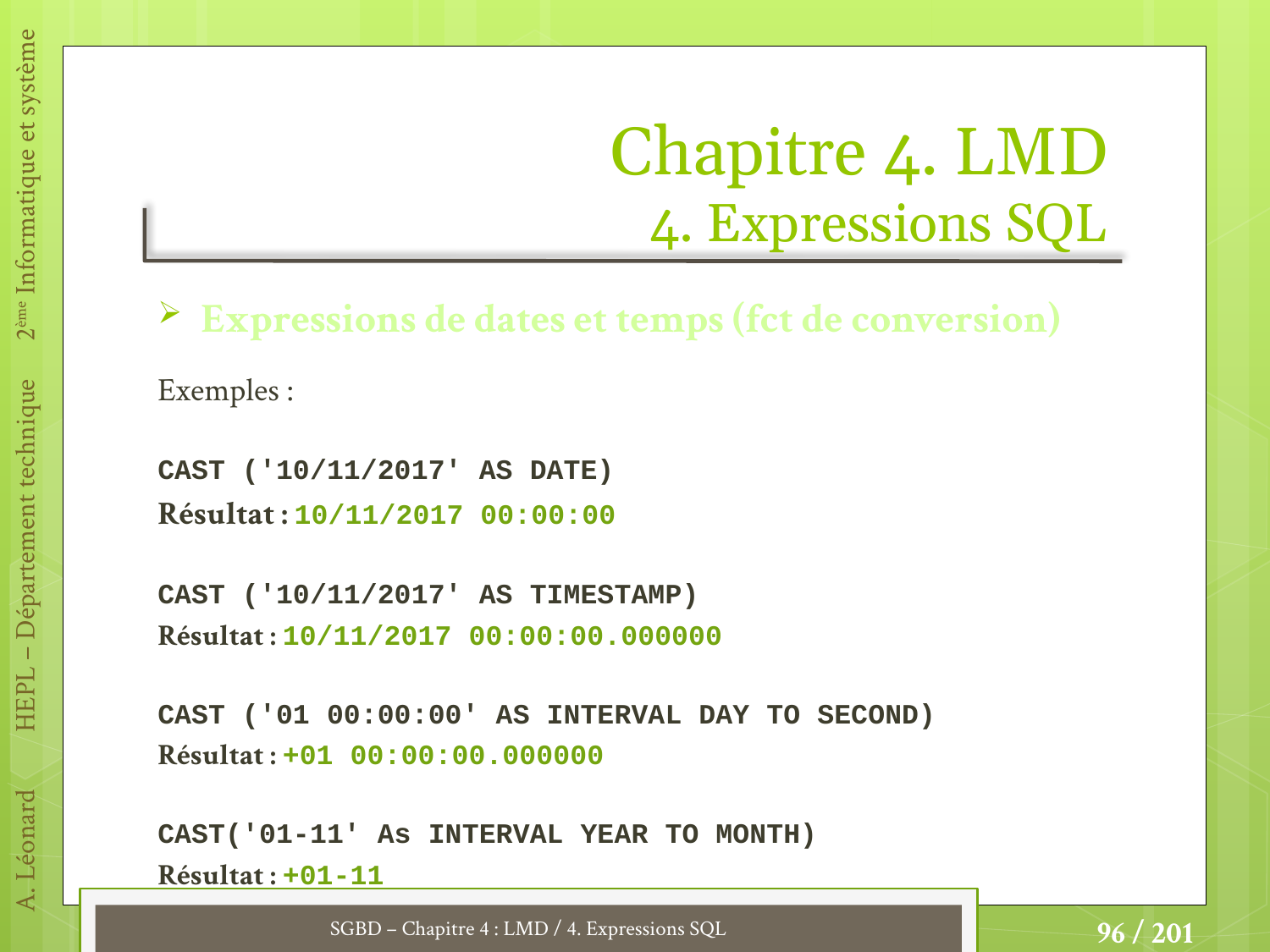

# Chapitre 4. LMD 4. Expressions SQL
Expressions de dates et temps (fct de conversion)

Exemples :

CAST ('10/11/2017' AS DATE)
Résultat : 10/11/2017 00:00:00

CAST ('10/11/2017' AS TIMESTAMP)
Résultat : 10/11/2017 00:00:00.000000

CAST ('01 00:00:00' AS INTERVAL DAY TO SECOND)
Résultat : +01 00:00:00.000000

CAST('01-11' As INTERVAL YEAR TO MONTH)
Résultat : +01-11
SGBD – Chapitre 4 : LMD / 4. Expressions SQL